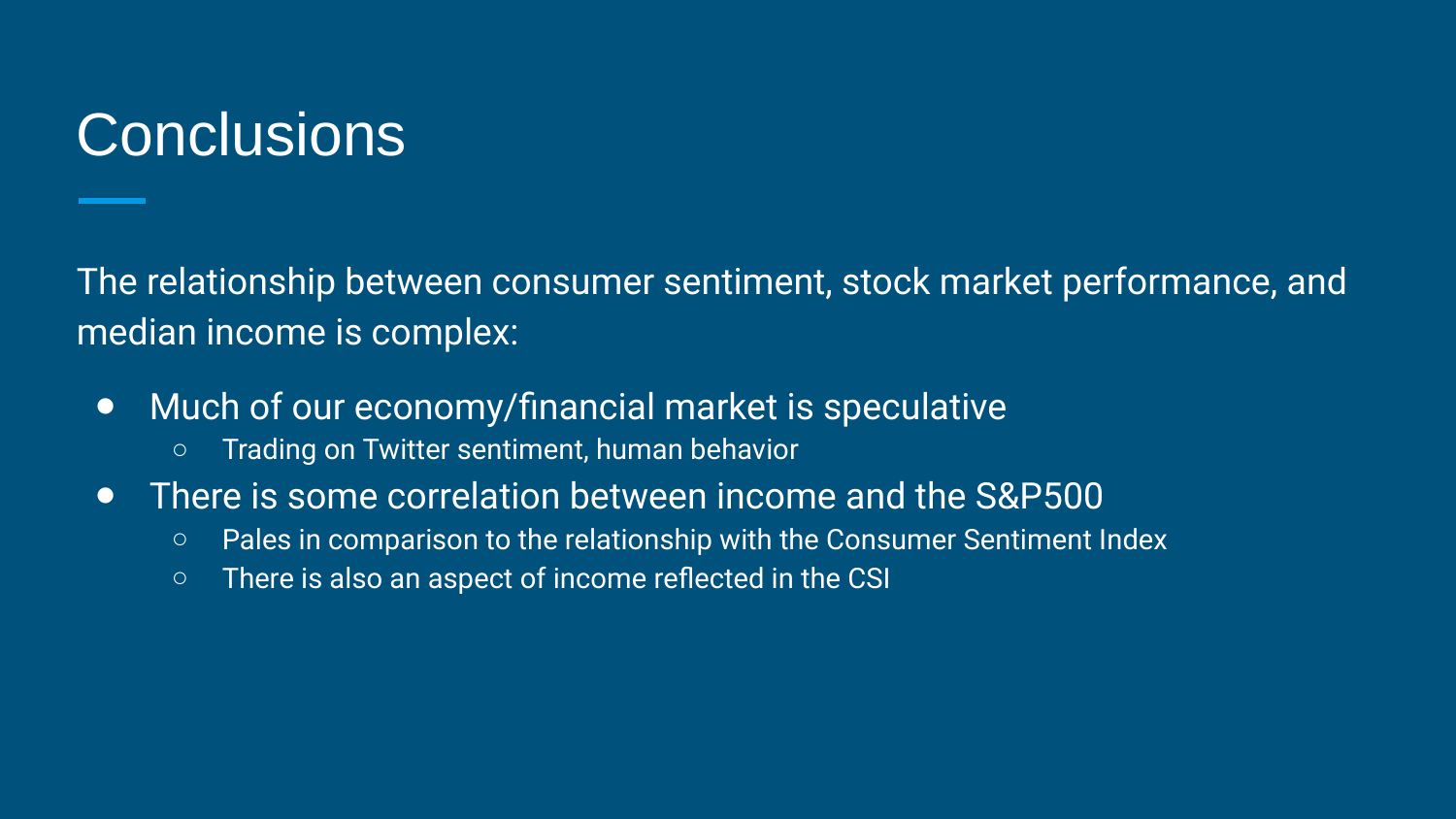

# Conclusions
The relationship between consumer sentiment, stock market performance, and median income is complex:
Much of our economy/financial market is speculative
Trading on Twitter sentiment, human behavior
There is some correlation between income and the S&P500
Pales in comparison to the relationship with the Consumer Sentiment Index
There is also an aspect of income reflected in the CSI